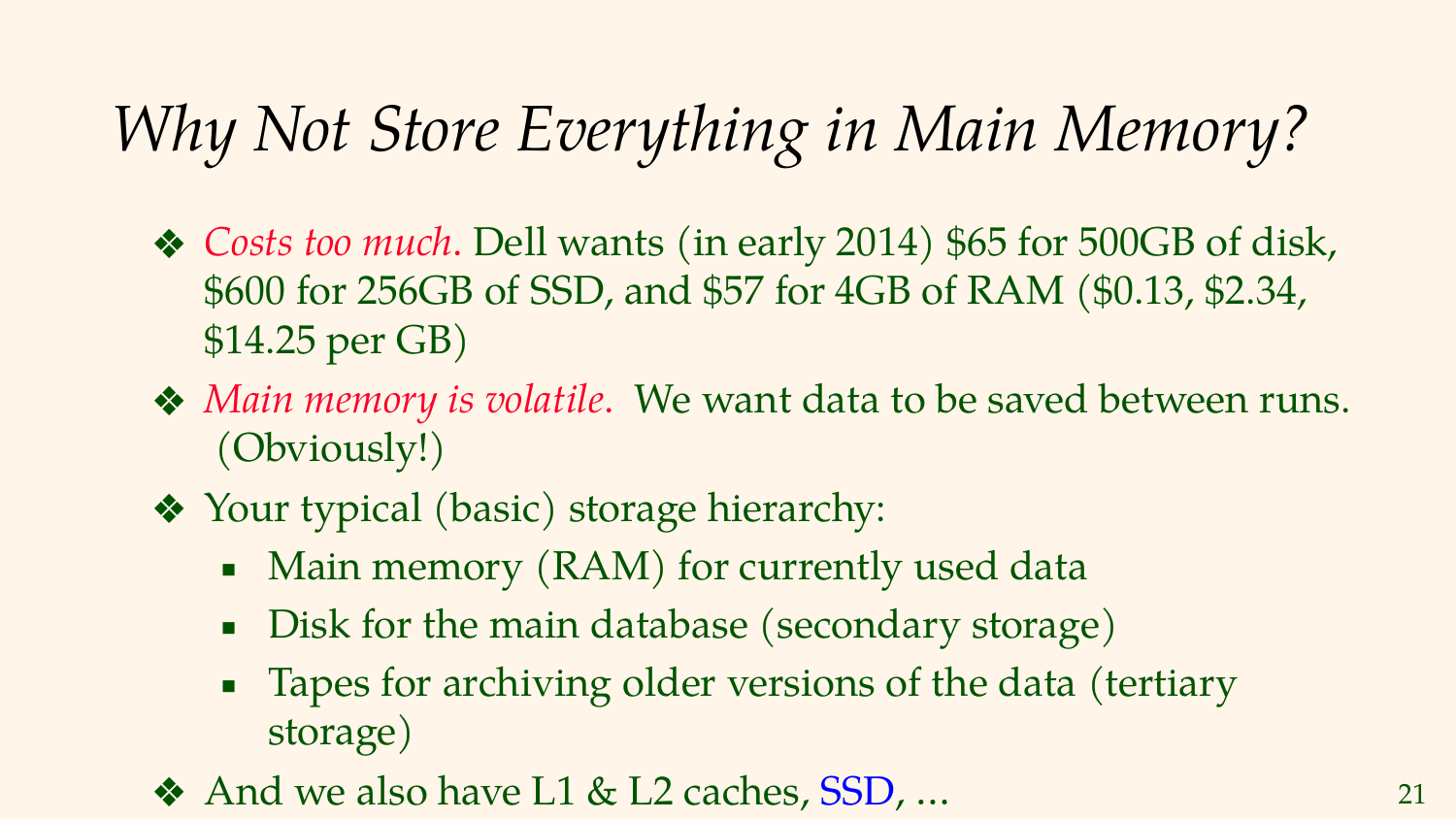

# Why Not Store Everything in Main Memory?
Costs too much. Dell wants (in early 2014) $65 for 500GB of disk, $600 for 256GB of SSD, and $57 for 4GB of RAM ($0.13, $2.34, $14.25 per GB)
Main memory is volatile.  We want data to be saved between runs.  (Obviously!)
Your typical (basic) storage hierarchy:
Main memory (RAM) for currently used data
Disk for the main database (secondary storage)
Tapes for archiving older versions of the data (tertiary storage)
And we also have L1 & L2 caches, SSD, …